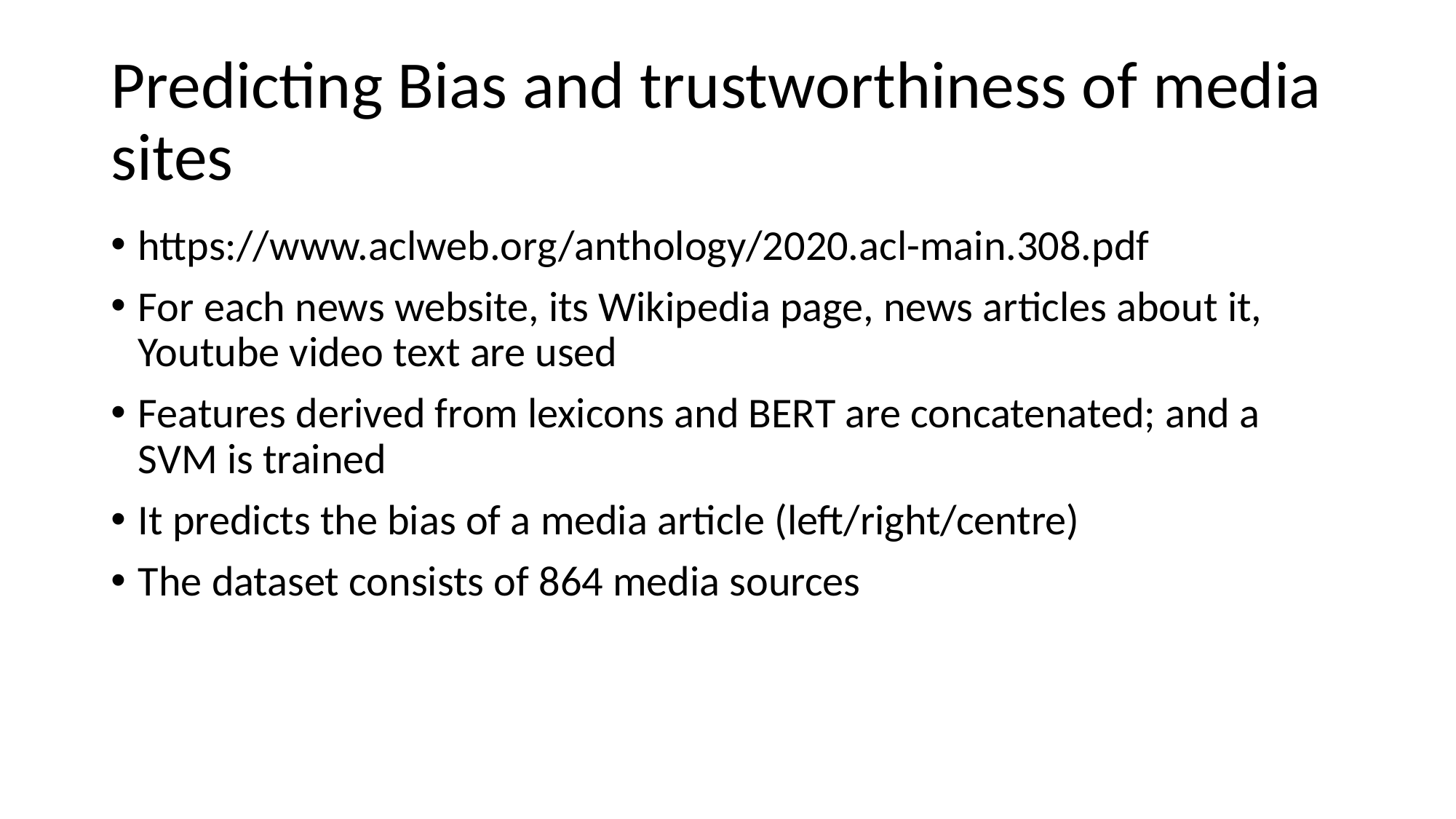

# Predicting Bias and trustworthiness of media sites
https://www.aclweb.org/anthology/2020.acl-main.308.pdf
For each news website, its Wikipedia page, news articles about it, Youtube video text are used
Features derived from lexicons and BERT are concatenated; and a SVM is trained
It predicts the bias of a media article (left/right/centre)
The dataset consists of 864 media sources